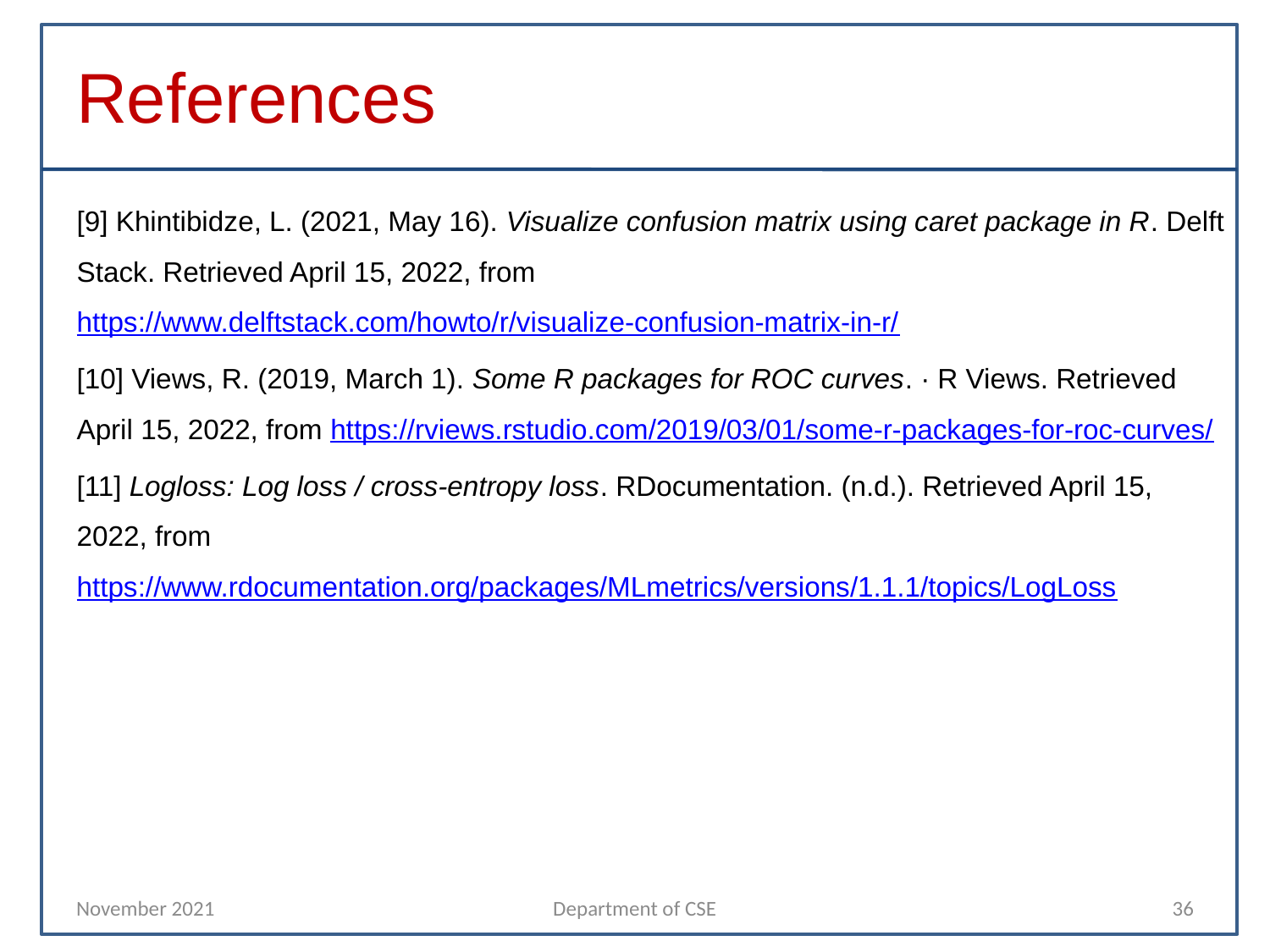

References
[9] Khintibidze, L. (2021, May 16). Visualize confusion matrix using caret package in R. Delft Stack. Retrieved April 15, 2022, from  https://www.delftstack.com/howto/r/visualize-confusion-matrix-in-r/
[10] Views, R. (2019, March 1). Some R packages for ROC curves. · R Views. Retrieved April 15, 2022, from https://rviews.rstudio.com/2019/03/01/some-r-packages-for-roc-curves/
[11] Logloss: Log loss / cross-entropy loss. RDocumentation. (n.d.). Retrieved April 15, 2022, from https://www.rdocumentation.org/packages/MLmetrics/versions/1.1.1/topics/LogLoss
November 2021
Department of CSE
36